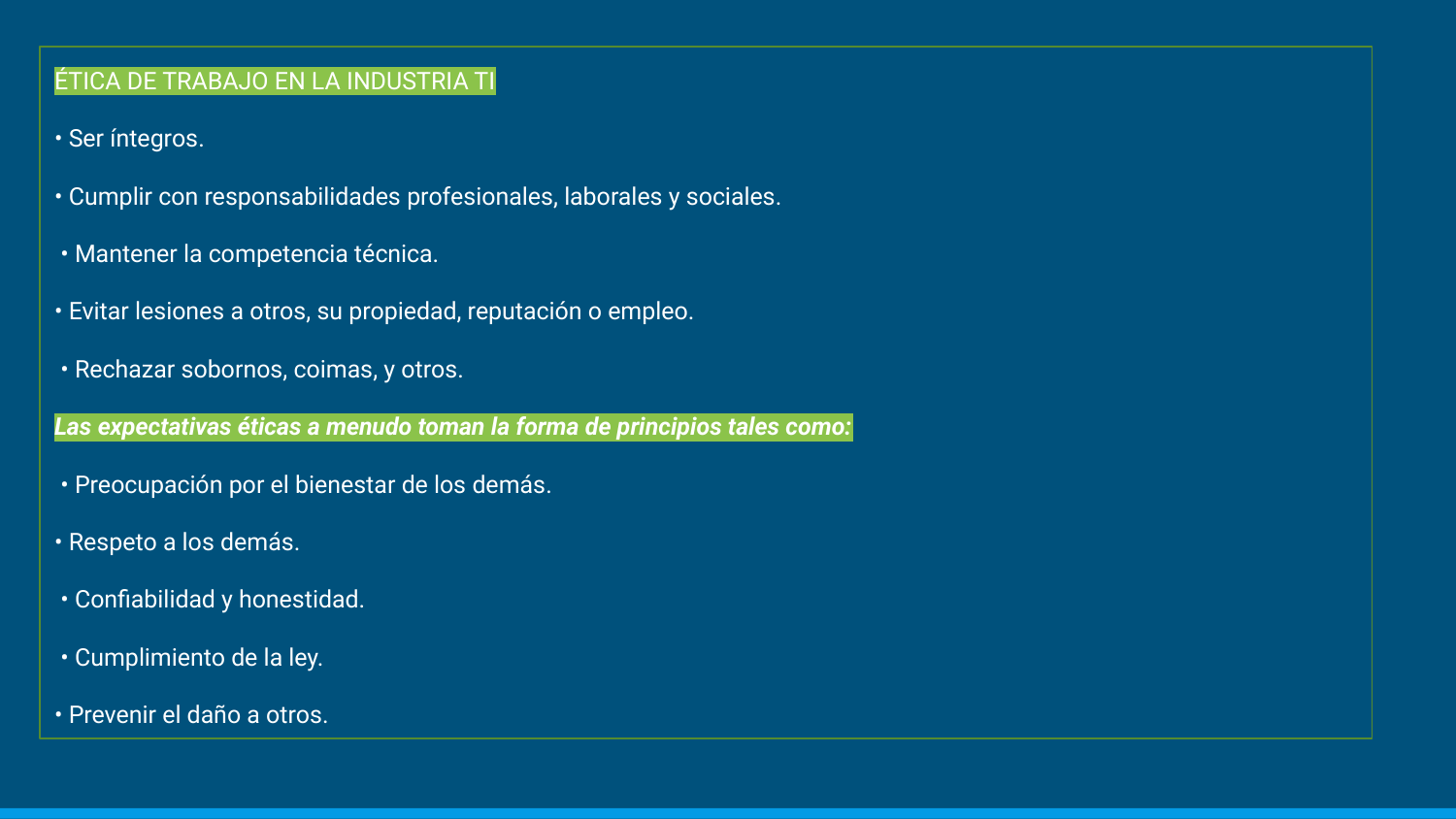

ÉTICA DE TRABAJO EN LA INDUSTRIA TI
• Ser íntegros.
• Cumplir con responsabilidades profesionales, laborales y sociales.
 • Mantener la competencia técnica.
• Evitar lesiones a otros, su propiedad, reputación o empleo.
 • Rechazar sobornos, coimas, y otros.
Las expectativas éticas a menudo toman la forma de principios tales como:
 • Preocupación por el bienestar de los demás.
• Respeto a los demás.
 • Confiabilidad y honestidad.
 • Cumplimiento de la ley.
• Prevenir el daño a otros.